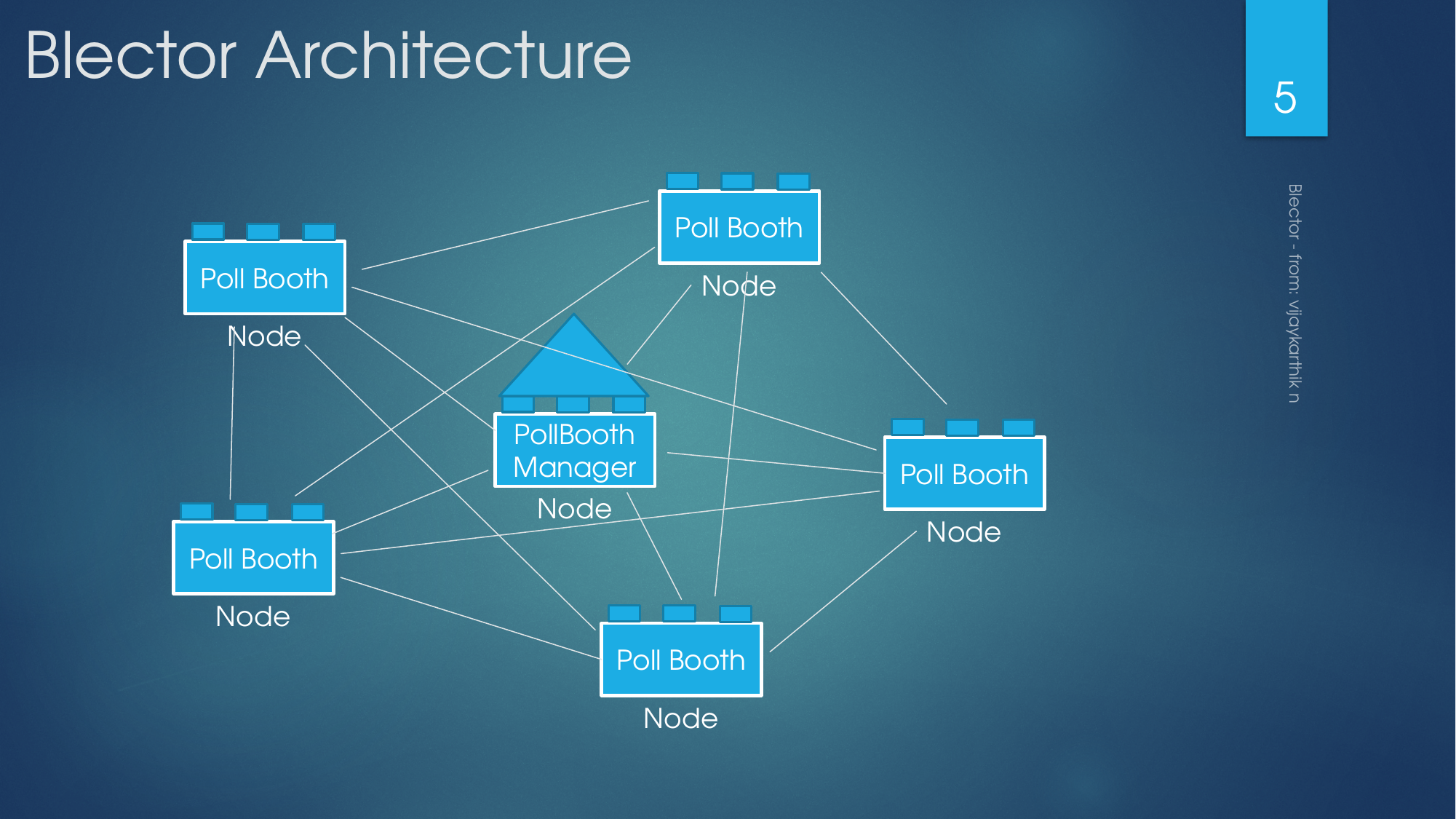

# Blector Architecture
5

Poll Booth
Node

Poll Booth
Node

Blector - from: vijaykarthik n

PollBooth Manager
Node

Poll Booth
Node

Poll Booth
Node

Poll Booth
Node